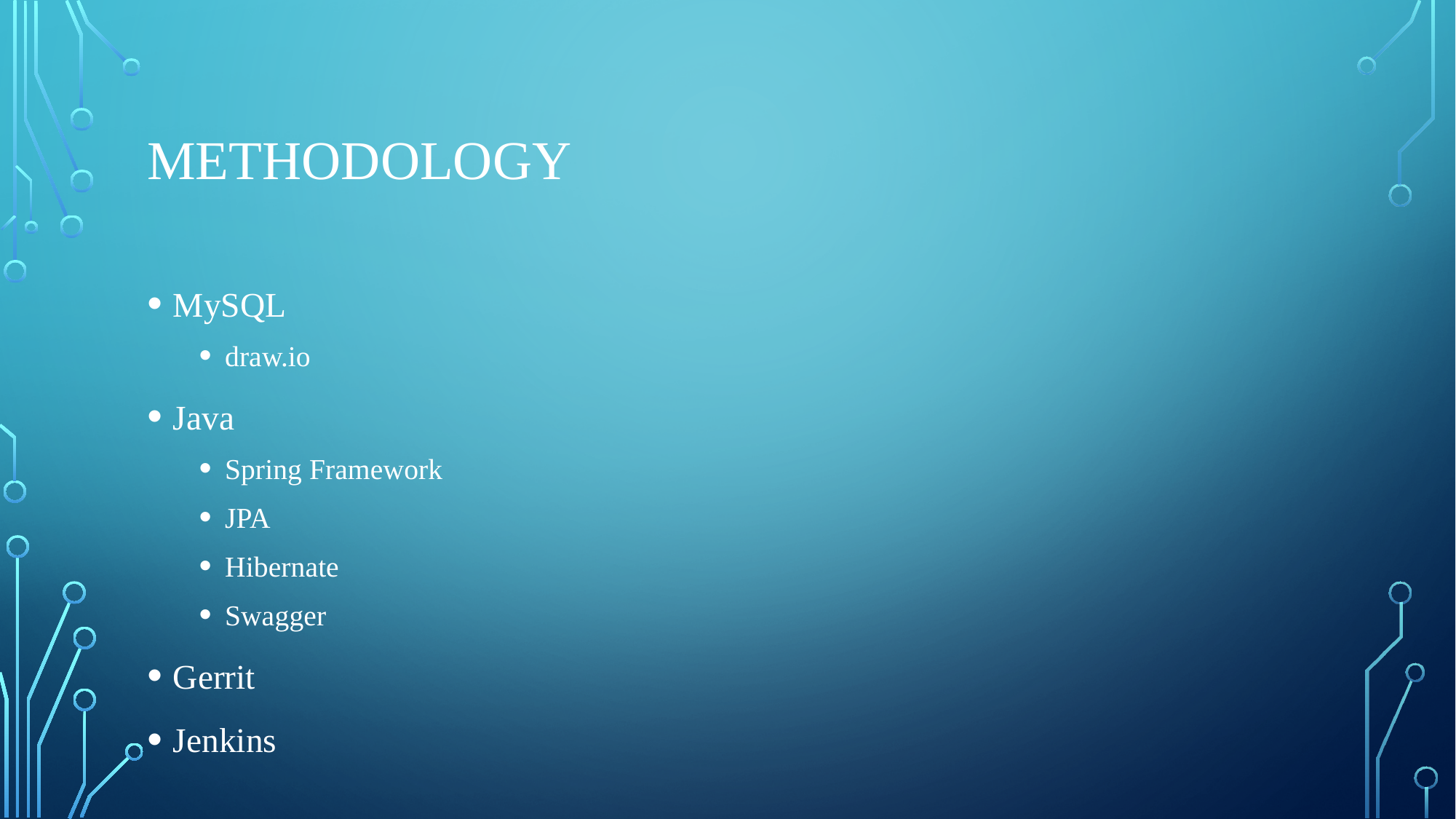

# Methodology
MySQL
draw.io
Java
Spring Framework
JPA
Hibernate
Swagger
Gerrit
Jenkins